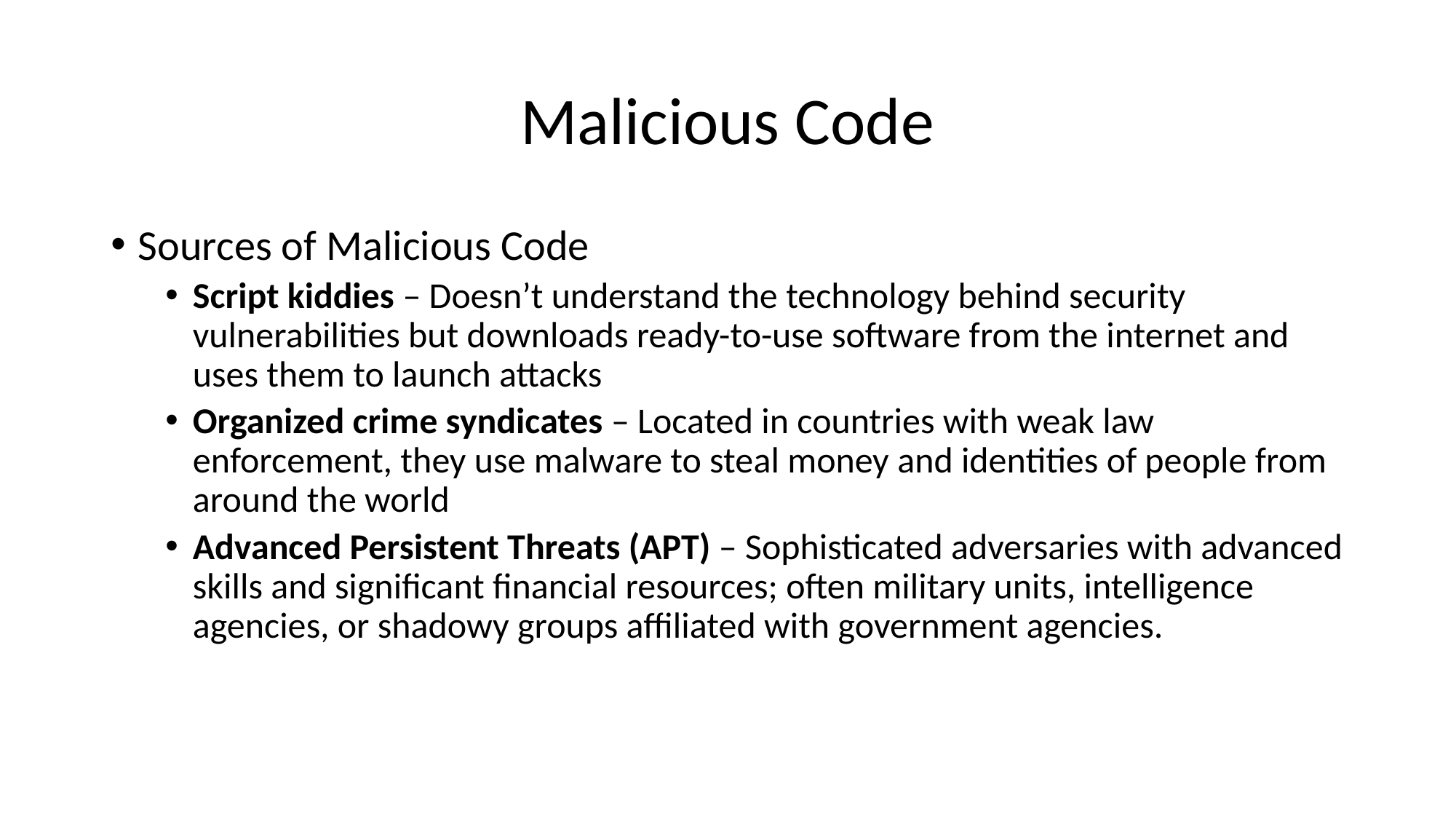

# Malicious Code
Sources of Malicious Code
Script kiddies – Doesn’t understand the technology behind security vulnerabilities but downloads ready-to-use software from the internet and uses them to launch attacks
Organized crime syndicates – Located in countries with weak law enforcement, they use malware to steal money and identities of people from around the world
Advanced Persistent Threats (APT) – Sophisticated adversaries with advanced skills and significant financial resources; often military units, intelligence agencies, or shadowy groups affiliated with government agencies.